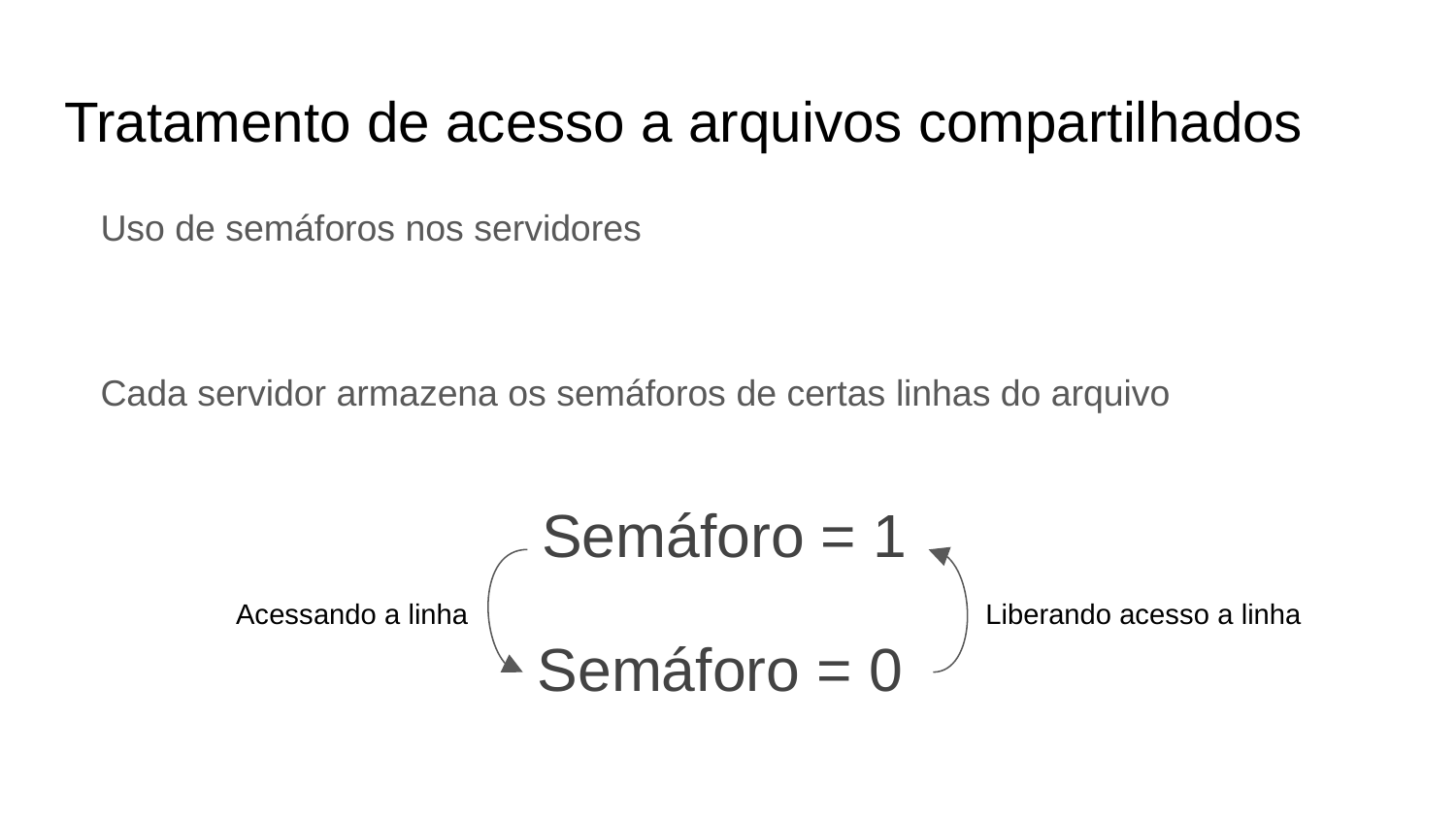

# Tratamento de acesso a arquivos compartilhados
Uso de semáforos nos servidores

Cada servidor armazena os semáforos de certas linhas do arquivo

Semáforo = 1
Acessando a linha
Liberando acesso a linha
Semáforo = 0